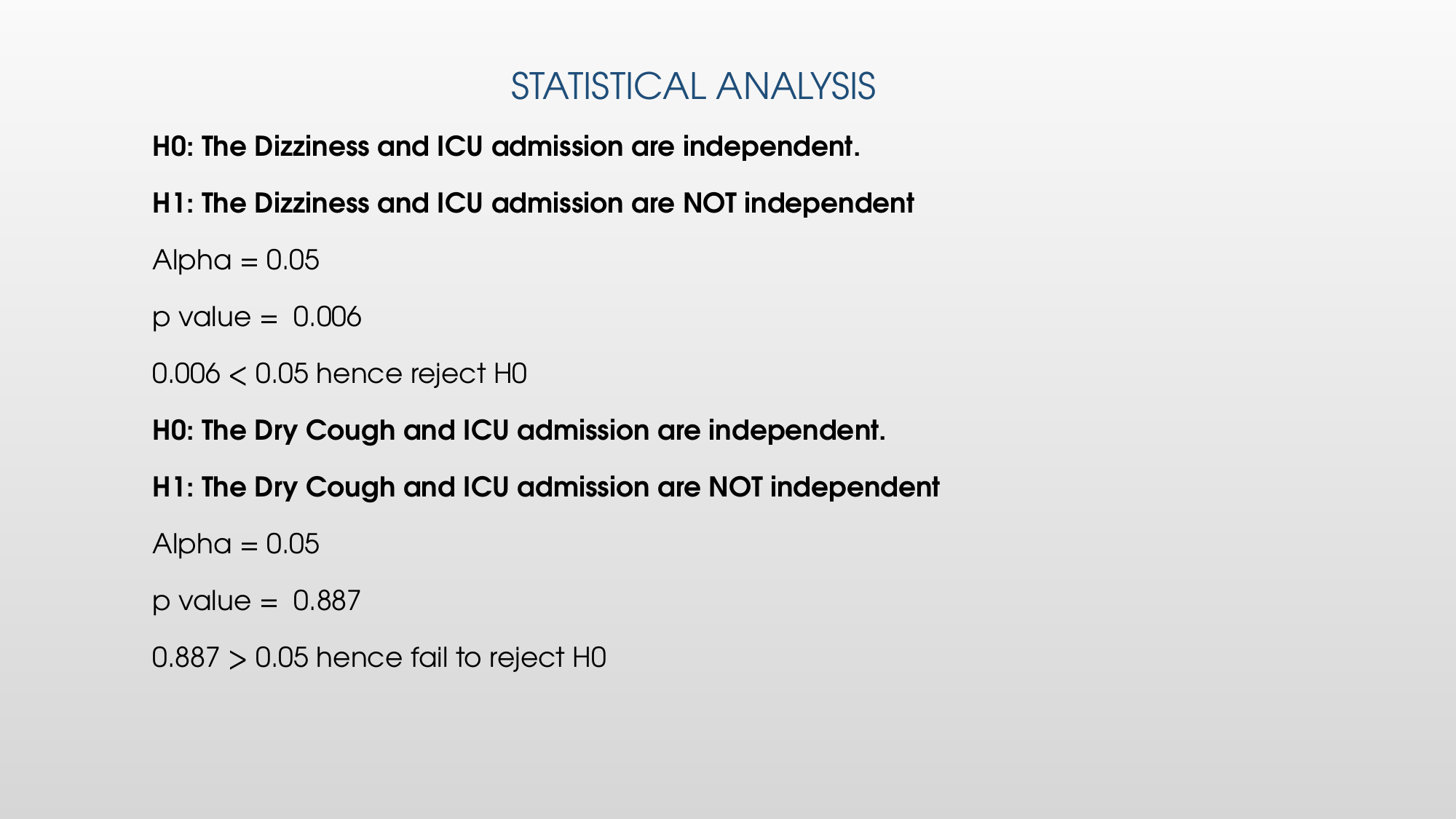

# Statistical analysis
H0: The Dizziness and ICU admission are independent.
H1: The Dizziness and ICU admission are NOT independent
Alpha = 0.05
p value =  0.006
0.006 < 0.05 hence reject H0
H0: The Dry Cough and ICU admission are independent.
H1: The Dry Cough and ICU admission are NOT independent
Alpha = 0.05
p value =  0.887
0.887 > 0.05 hence fail to reject H0